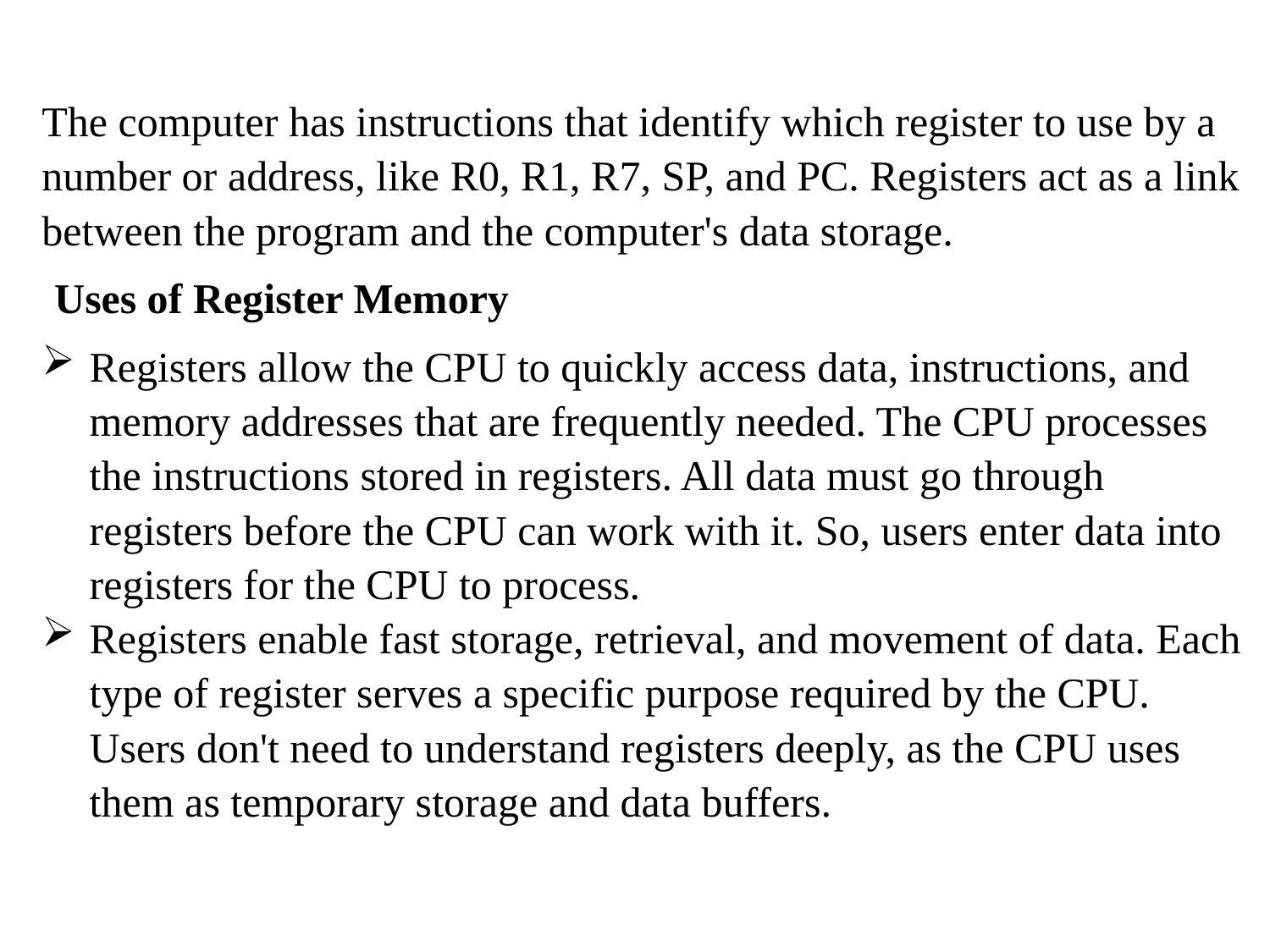

The computer has instructions that identify which register to use by a number or address, like R0, R1, R7, SP, and PC. Registers act as a link between the program and the computer's data storage.
Uses of Register Memory
Registers allow the CPU to quickly access data, instructions, and memory addresses that are frequently needed. The CPU processes the instructions stored in registers. All data must go through registers before the CPU can work with it. So, users enter data into registers for the CPU to process.
Registers enable fast storage, retrieval, and movement of data. Each type of register serves a specific purpose required by the CPU. Users don't need to understand registers deeply, as the CPU uses them as temporary storage and data buffers.